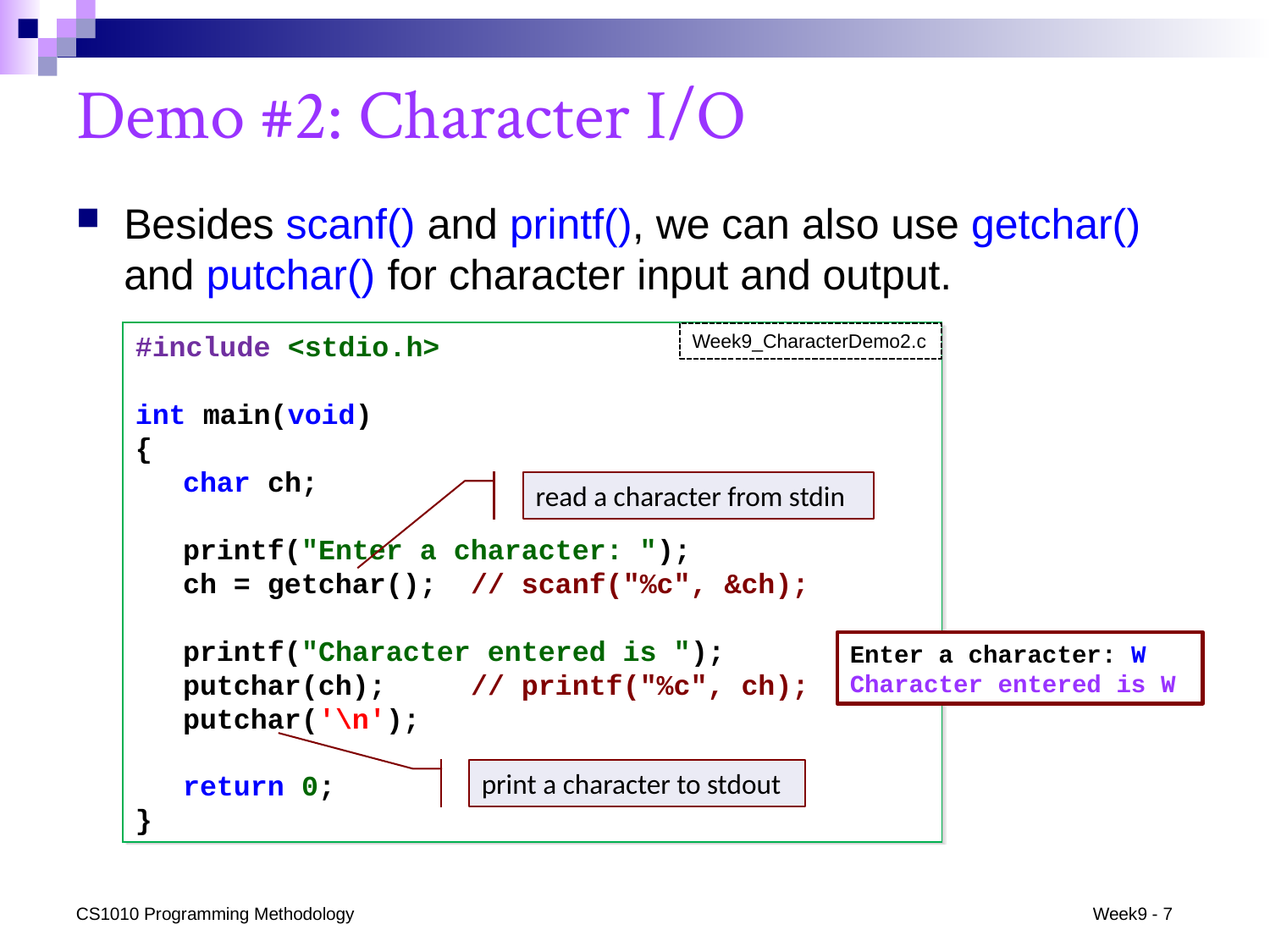

# Demo #2: Character I/O
Besides scanf() and printf(), we can also use getchar() and putchar() for character input and output.
#include <stdio.h>

int main(void)
{
	char ch;

	printf("Enter a character: ");
	ch = getchar();  // scanf("%c", &ch);

	printf("Character entered is ");
	putchar(ch);     // printf("%c", ch);
	putchar('\n');

	return 0;
}
Week9_CharacterDemo2.c
read a character from stdin
Enter a character: W
Character entered is W
print a character to stdout
CS1010 Programming Methodology
Week9 - 7